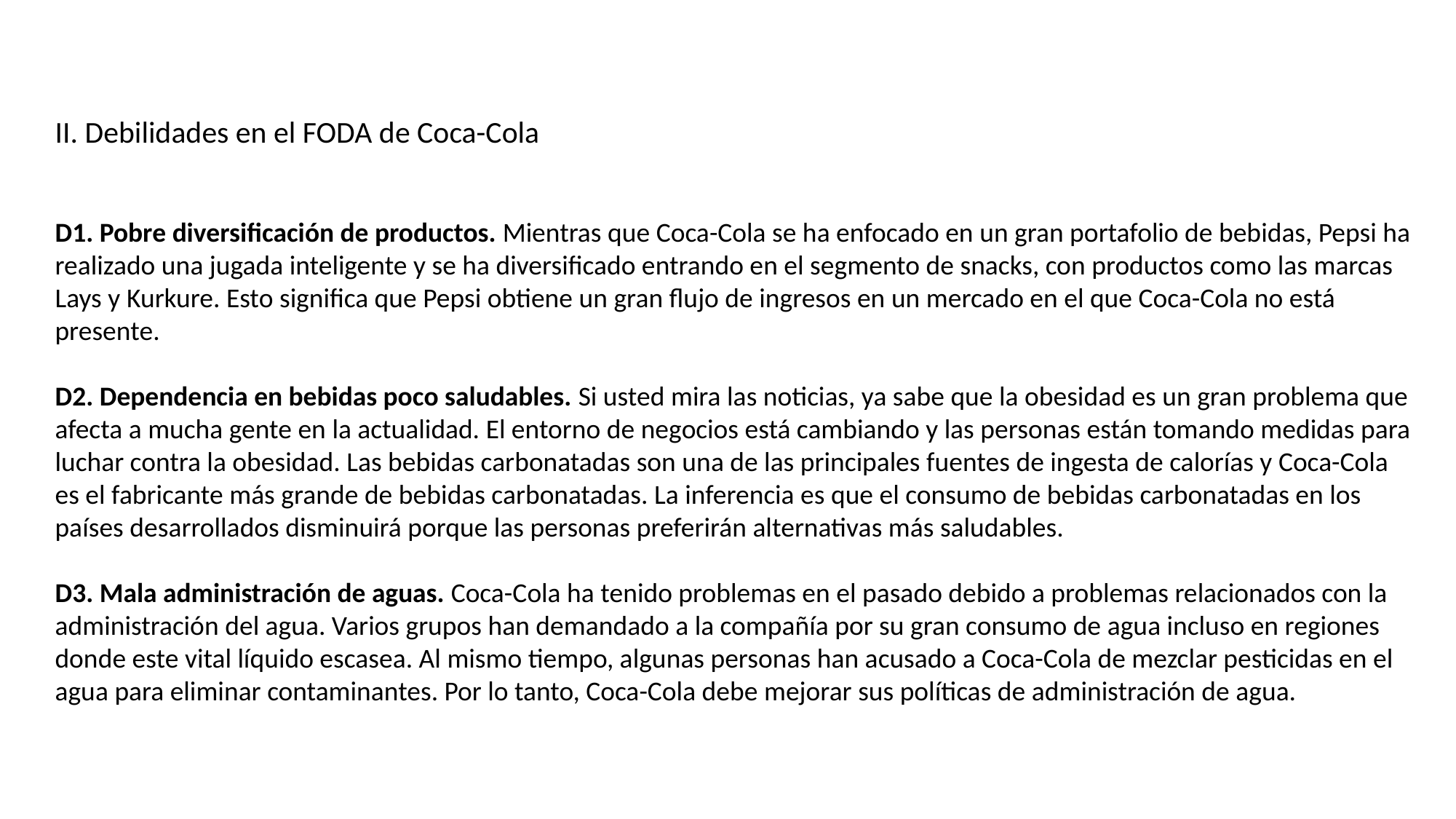

II. Debilidades en el FODA de Coca-Cola

D1. Pobre diversificación de productos. Mientras que Coca-Cola se ha enfocado en un gran portafolio de bebidas, Pepsi ha realizado una jugada inteligente y se ha diversificado entrando en el segmento de snacks, con productos como las marcas Lays y Kurkure. Esto significa que Pepsi obtiene un gran flujo de ingresos en un mercado en el que Coca-Cola no está presente.

D2. Dependencia en bebidas poco saludables. Si usted mira las noticias, ya sabe que la obesidad es un gran problema que afecta a mucha gente en la actualidad. El entorno de negocios está cambiando y las personas están tomando medidas para luchar contra la obesidad. Las bebidas carbonatadas son una de las principales fuentes de ingesta de calorías y Coca-Cola es el fabricante más grande de bebidas carbonatadas. La inferencia es que el consumo de bebidas carbonatadas en los países desarrollados disminuirá porque las personas preferirán alternativas más saludables.

D3. Mala administración de aguas. Coca-Cola ha tenido problemas en el pasado debido a problemas relacionados con la administración del agua. Varios grupos han demandado a la compañía por su gran consumo de agua incluso en regiones donde este vital líquido escasea. Al mismo tiempo, algunas personas han acusado a Coca-Cola de mezclar pesticidas en el agua para eliminar contaminantes. Por lo tanto, Coca-Cola debe mejorar sus políticas de administración de agua.